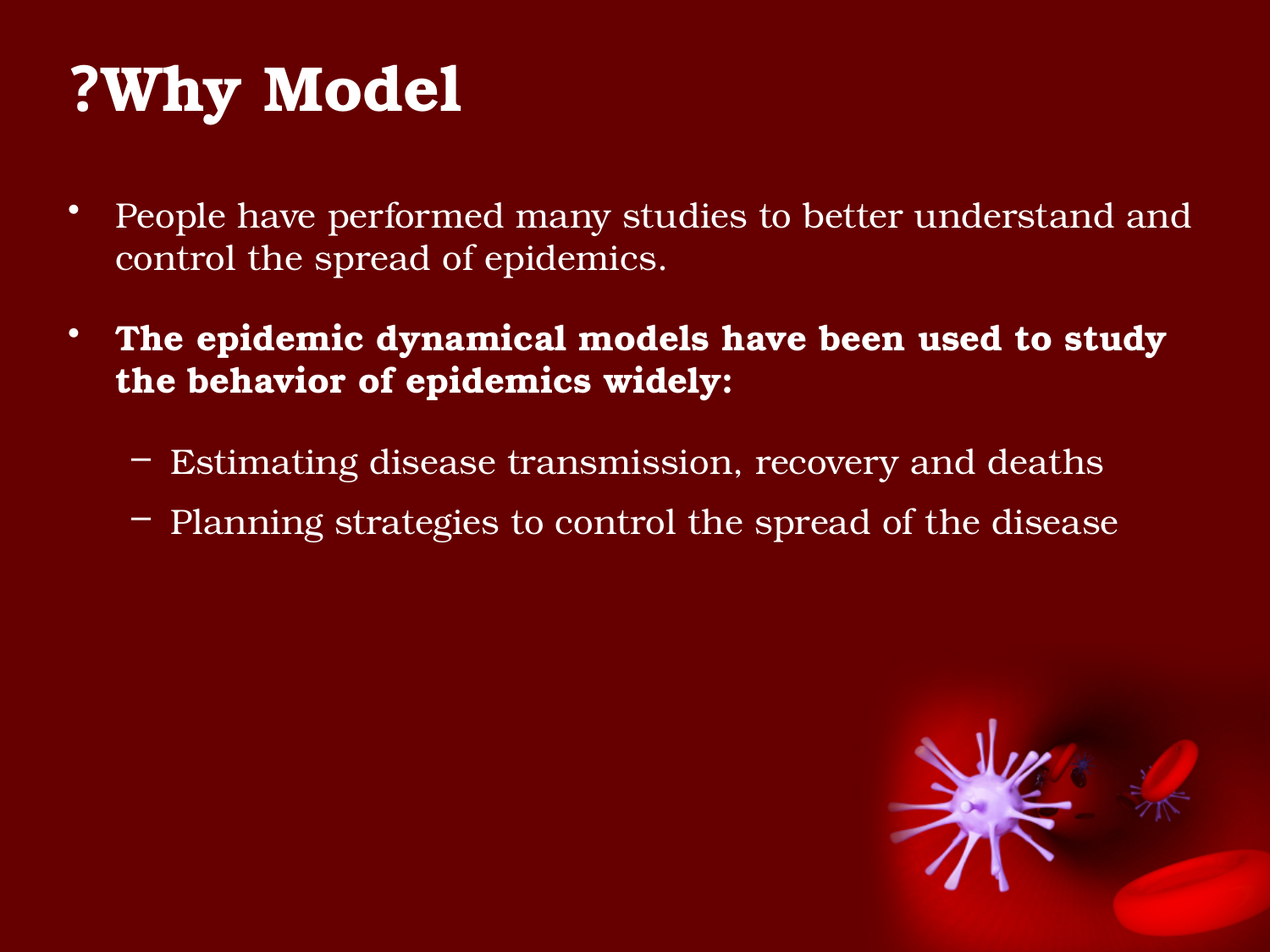

# Why Model?
People have performed many studies to better understand and control the spread of epidemics.
The epidemic dynamical models have been used to study the behavior of epidemics widely:
Estimating disease transmission, recovery and deaths
Planning strategies to control the spread of the disease